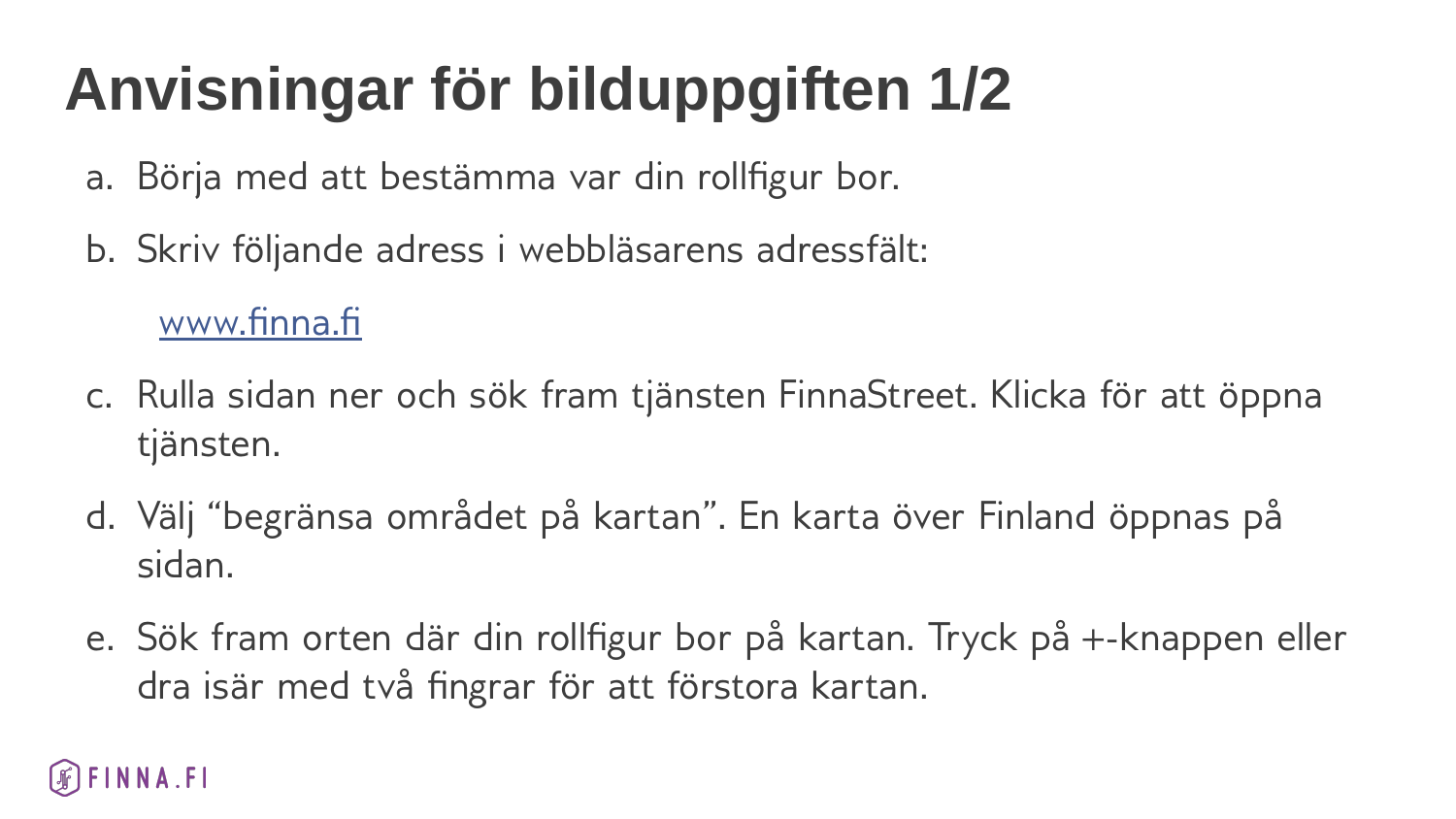

# Anvisningar för bilduppgiften 1/2
Börja med att bestämma var din rollfigur bor.
Skriv följande adress i webbläsarens adressfält:
www.finna.fi
Rulla sidan ner och sök fram tjänsten FinnaStreet. Klicka för att öppna tjänsten.
Välj “begränsa området på kartan”. En karta över Finland öppnas på sidan.
Sök fram orten där din rollfigur bor på kartan. Tryck på +-knappen eller dra isär med två fingrar för att förstora kartan.